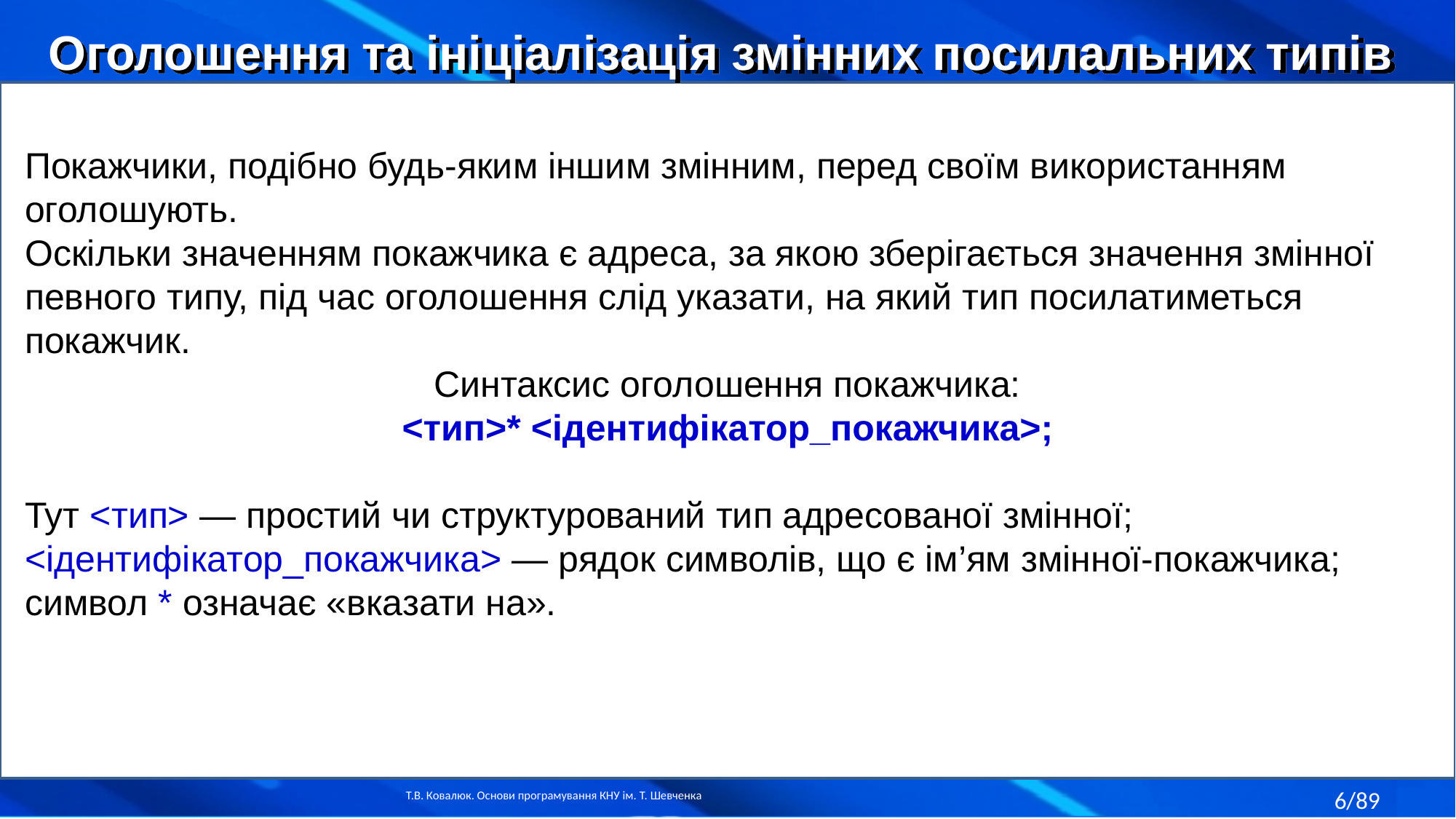

Оголошення та ініціалізація змінних посилальних типів
Покажчики, подібно будь-яким іншим змінним, перед своїм використанням оголошують.
Оскільки значенням покажчика є адреса, за якою зберігається значення змінної певного типу, під час оголошення слід указати, на який тип посилатиметься покажчик.
Синтаксис оголошення покажчика:
<тип>* <ідентифікатор_­покажчика>;

Тут <тип> — простий чи структурований тип адресованої змінної;
<ідентифікатор_­покажчика> — рядок символів, що є ім’ям змінної-покажчика;
символ * означає «вказати на».